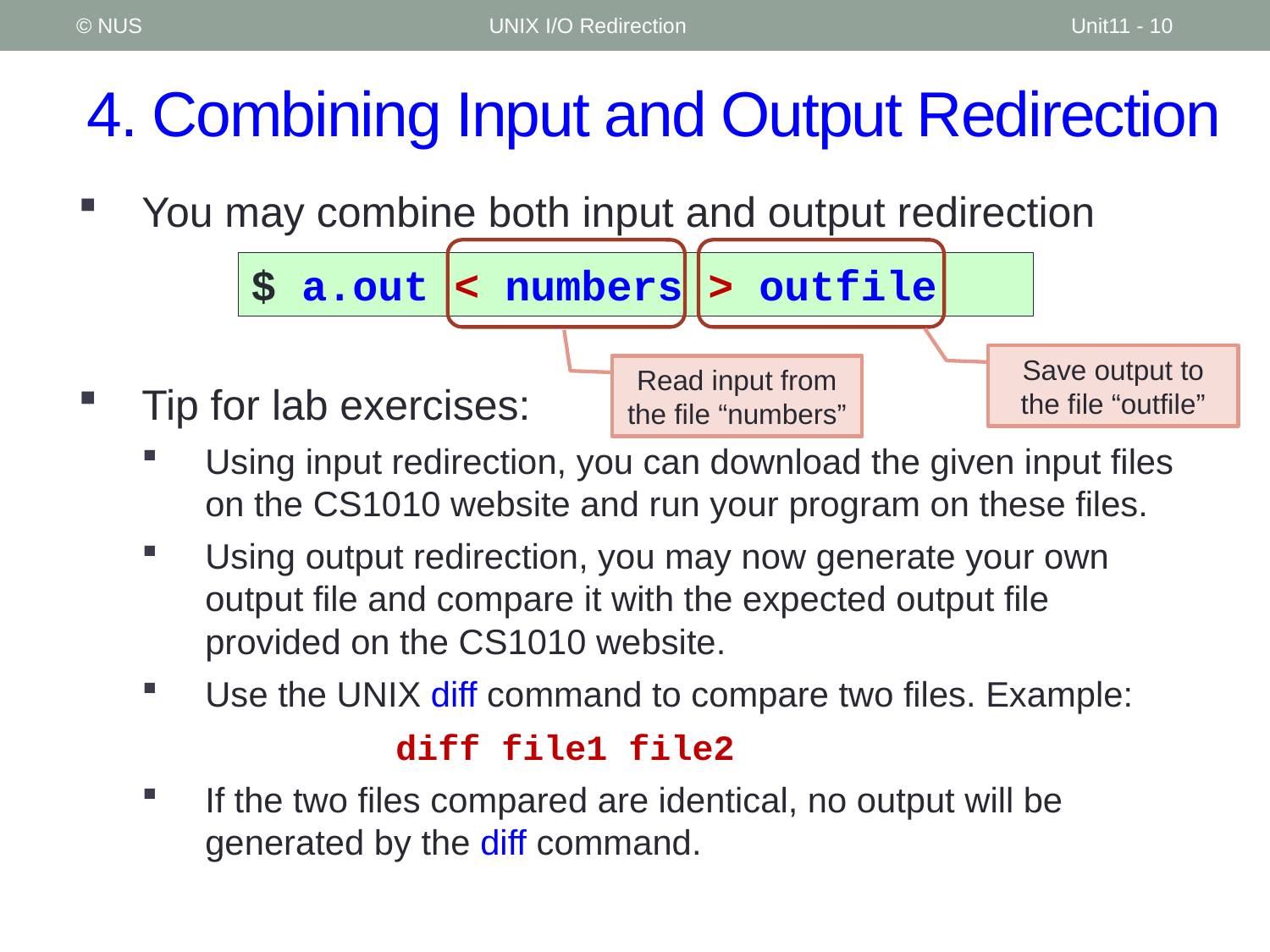

© NUS
UNIX I/O Redirection
Unit11 - 10
# 4. Combining Input and Output Redirection
You may combine both input and output redirection

Read input from the file “numbers”

Save output to the file “outfile”
$ a.out < numbers > outfile
Tip for lab exercises:
Using input redirection, you can download the given input files on the CS1010 website and run your program on these files.
Using output redirection, you may now generate your own output file and compare it with the expected output file provided on the CS1010 website.
Use the UNIX diff command to compare two files. Example:
	diff file1 file2
If the two files compared are identical, no output will be generated by the diff command.